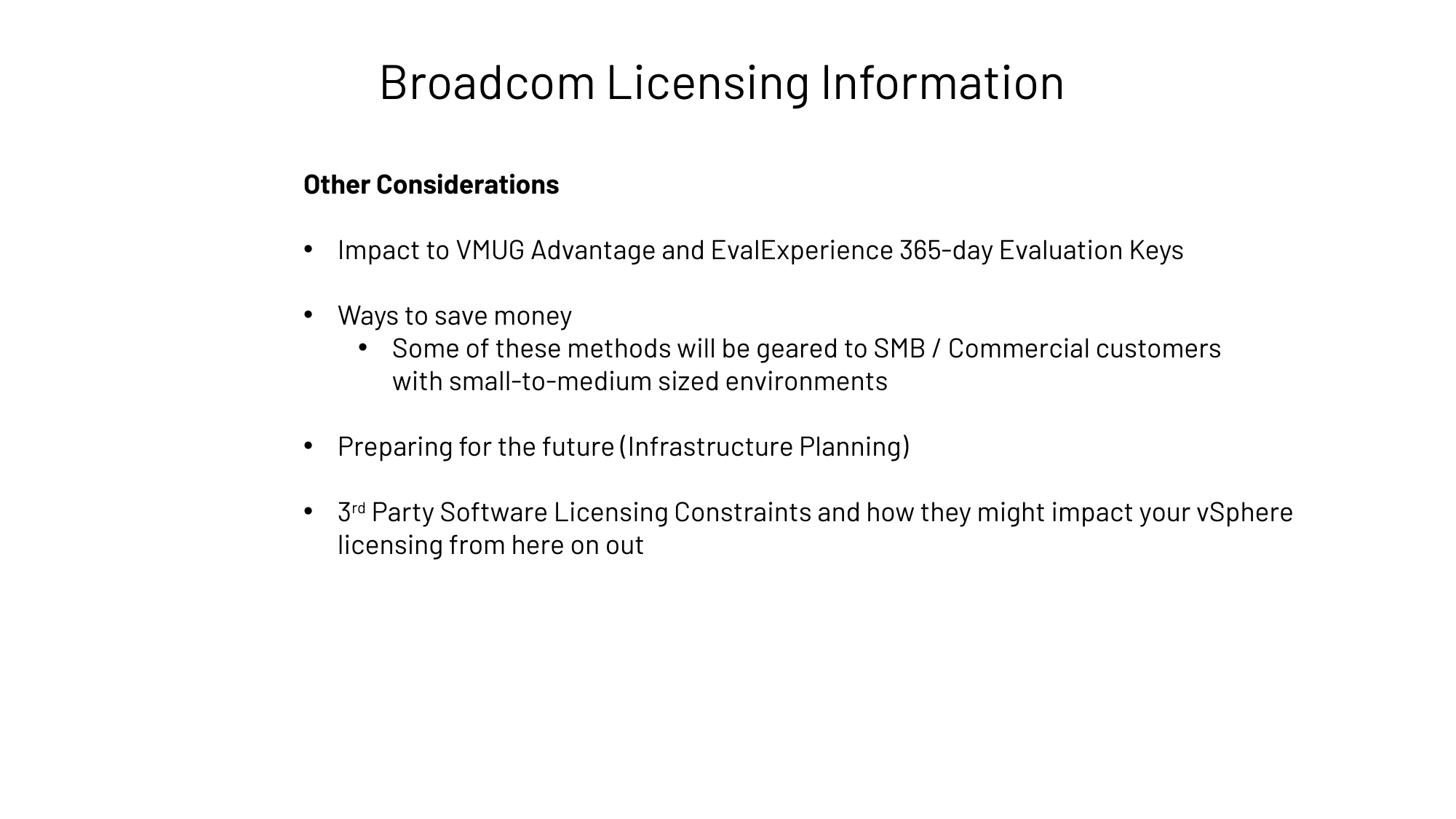

Broadcom Licensing Information
Other Considerations

Impact to VMUG Advantage and EvalExperience 365-day Evaluation Keys

Ways to save money
Some of these methods will be geared to SMB / Commercial customers
with small-to-medium sized environments

Preparing for the future (Infrastructure Planning)

3rd Party Software Licensing Constraints and how they might impact your vSphere
licensing from here on out